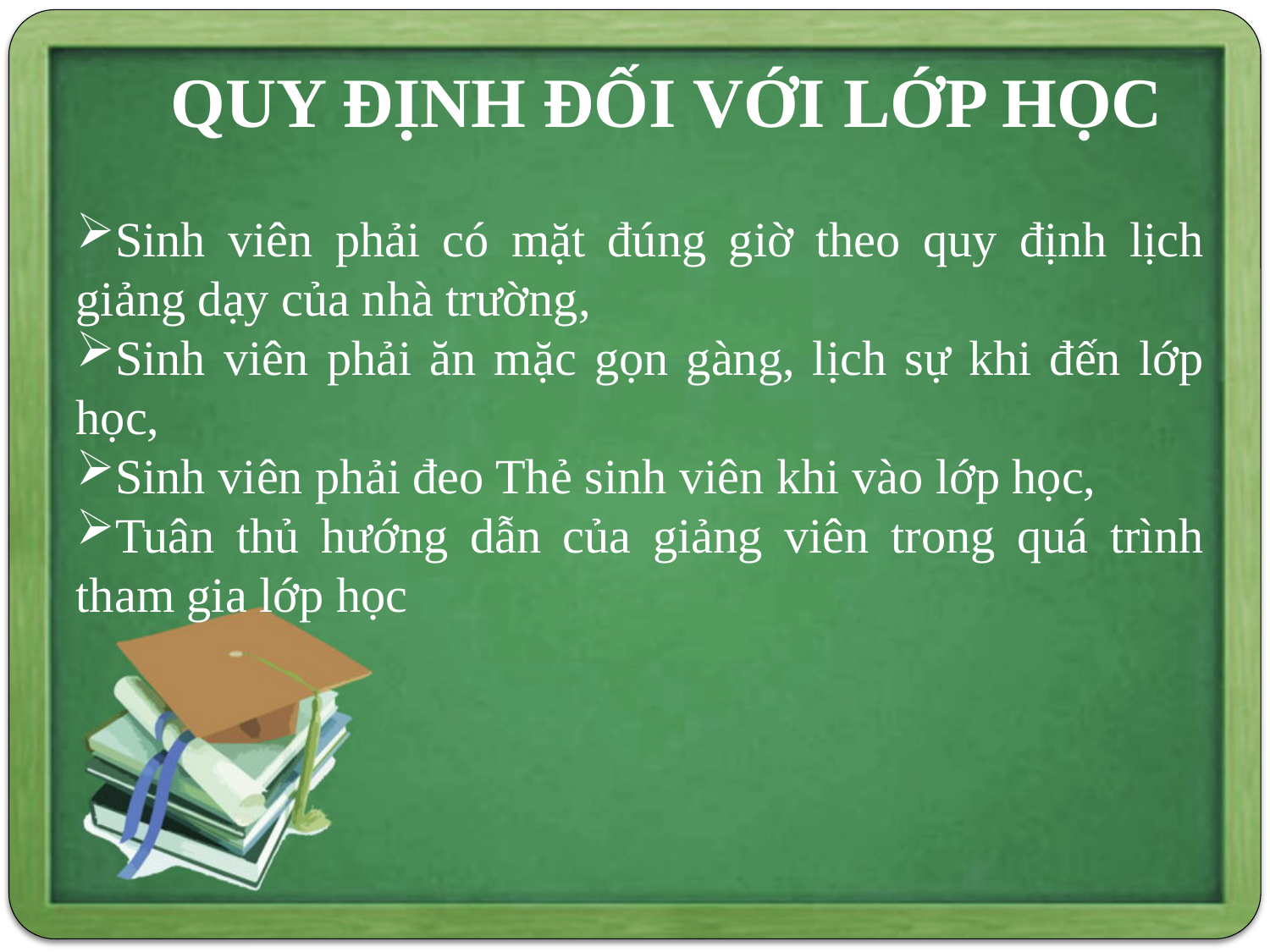

# QUY ĐỊNH ĐỐI VỚI LỚP HỌC
Sinh viên phải có mặt đúng giờ theo quy định lịch giảng dạy của nhà trường,
Sinh viên phải ăn mặc gọn gàng, lịch sự khi đến lớp học,
Sinh viên phải đeo Thẻ sinh viên khi vào lớp học,
Tuân thủ hướng dẫn của giảng viên trong quá trình tham gia lớp học